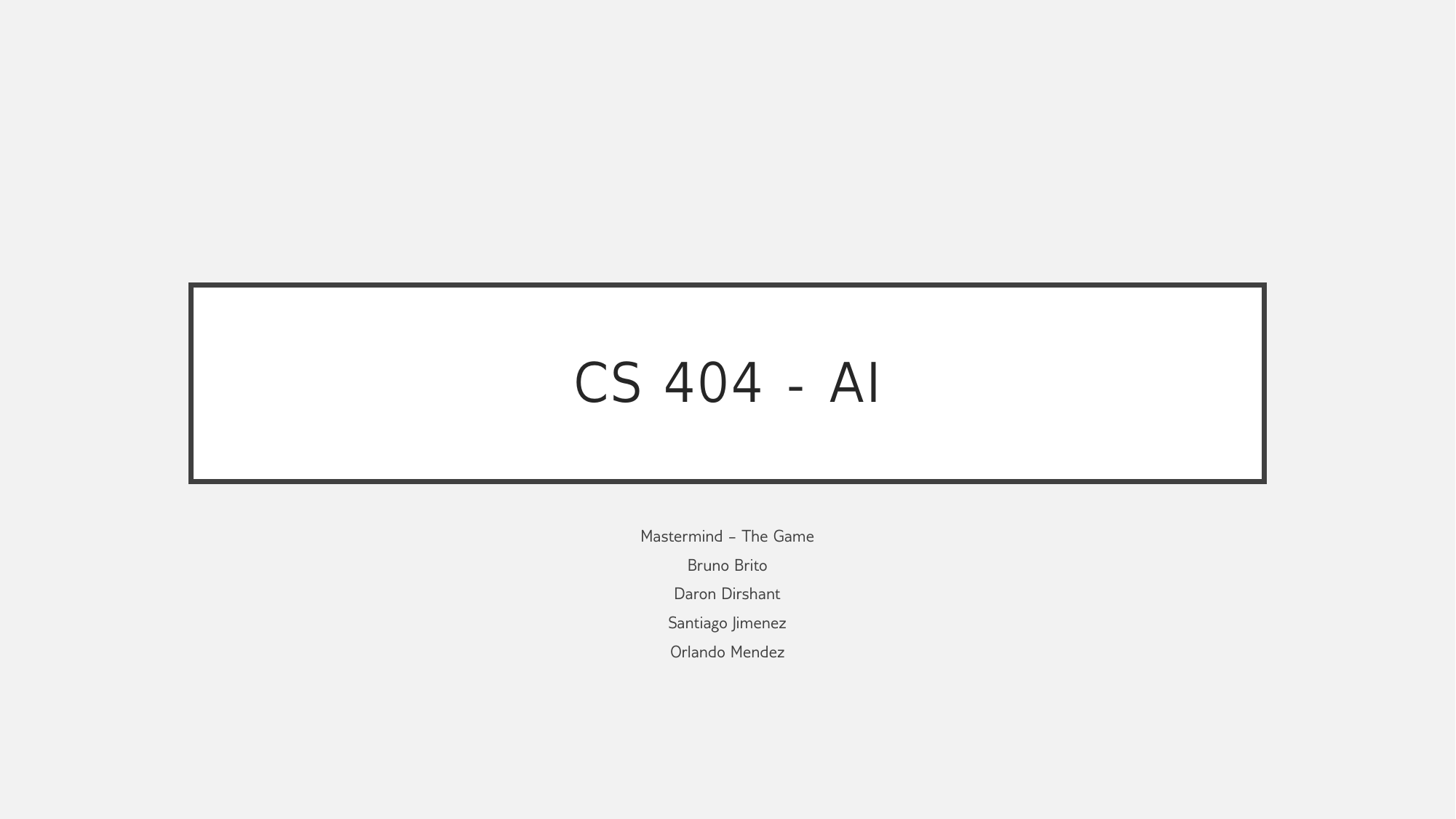

# CS 404 - Ai
Mastermind – The Game
Bruno Brito
Daron Dirshant
Santiago Jimenez
Orlando Mendez